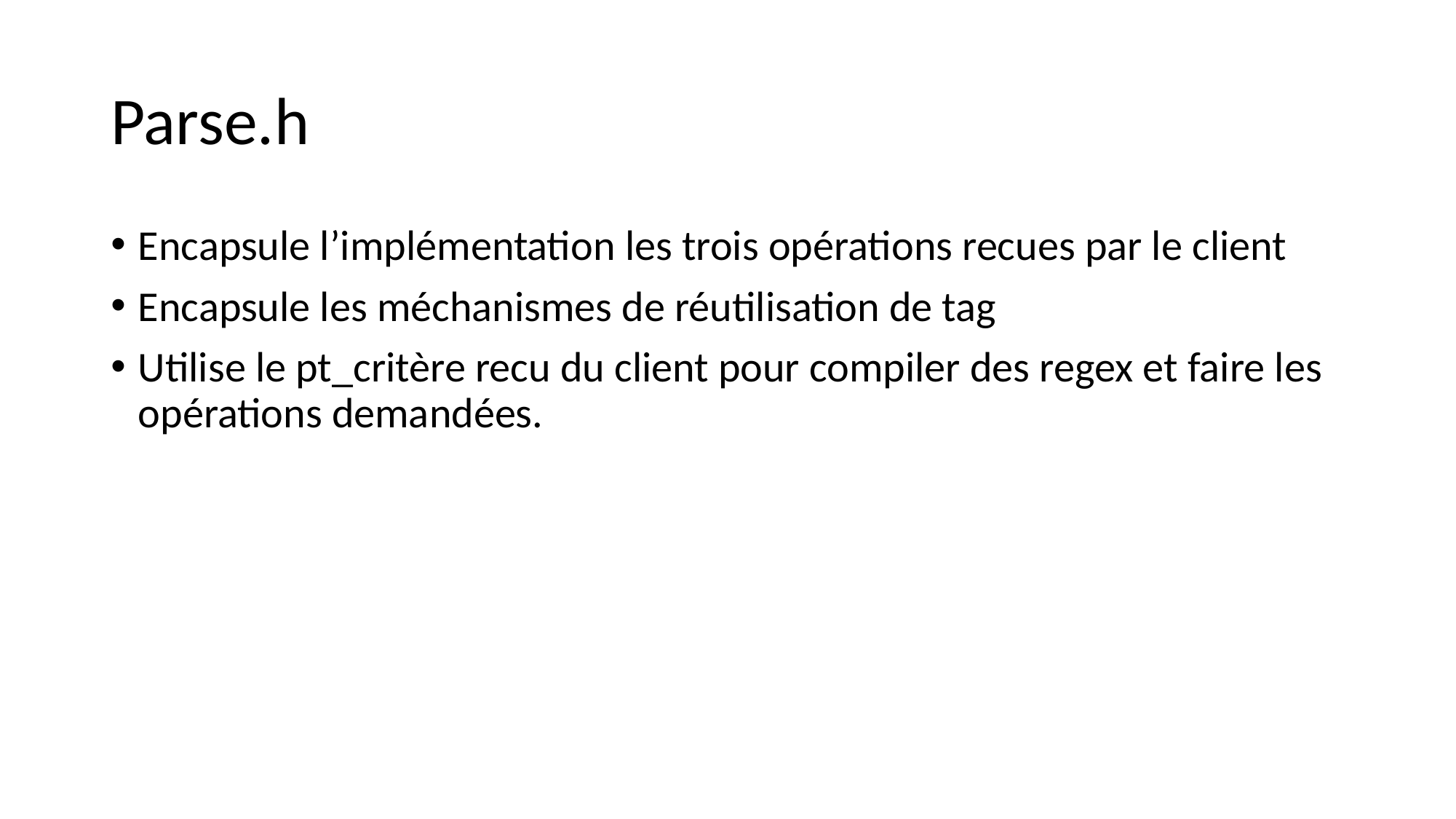

# Parse.h
Encapsule l’implémentation les trois opérations recues par le client
Encapsule les méchanismes de réutilisation de tag
Utilise le pt_critère recu du client pour compiler des regex et faire les opérations demandées.